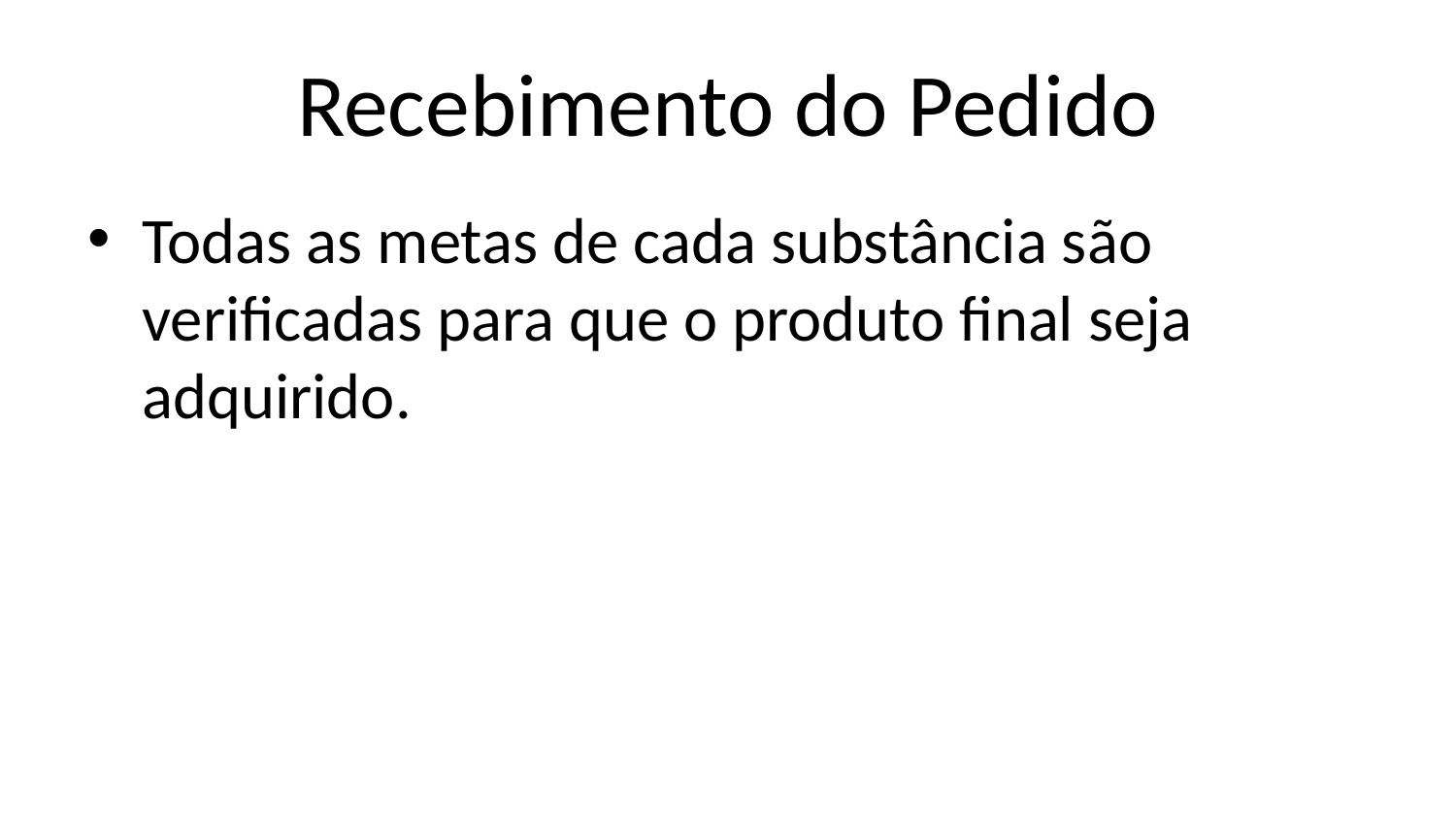

# Recebimento do Pedido
Todas as metas de cada substância são verificadas para que o produto final seja adquirido.